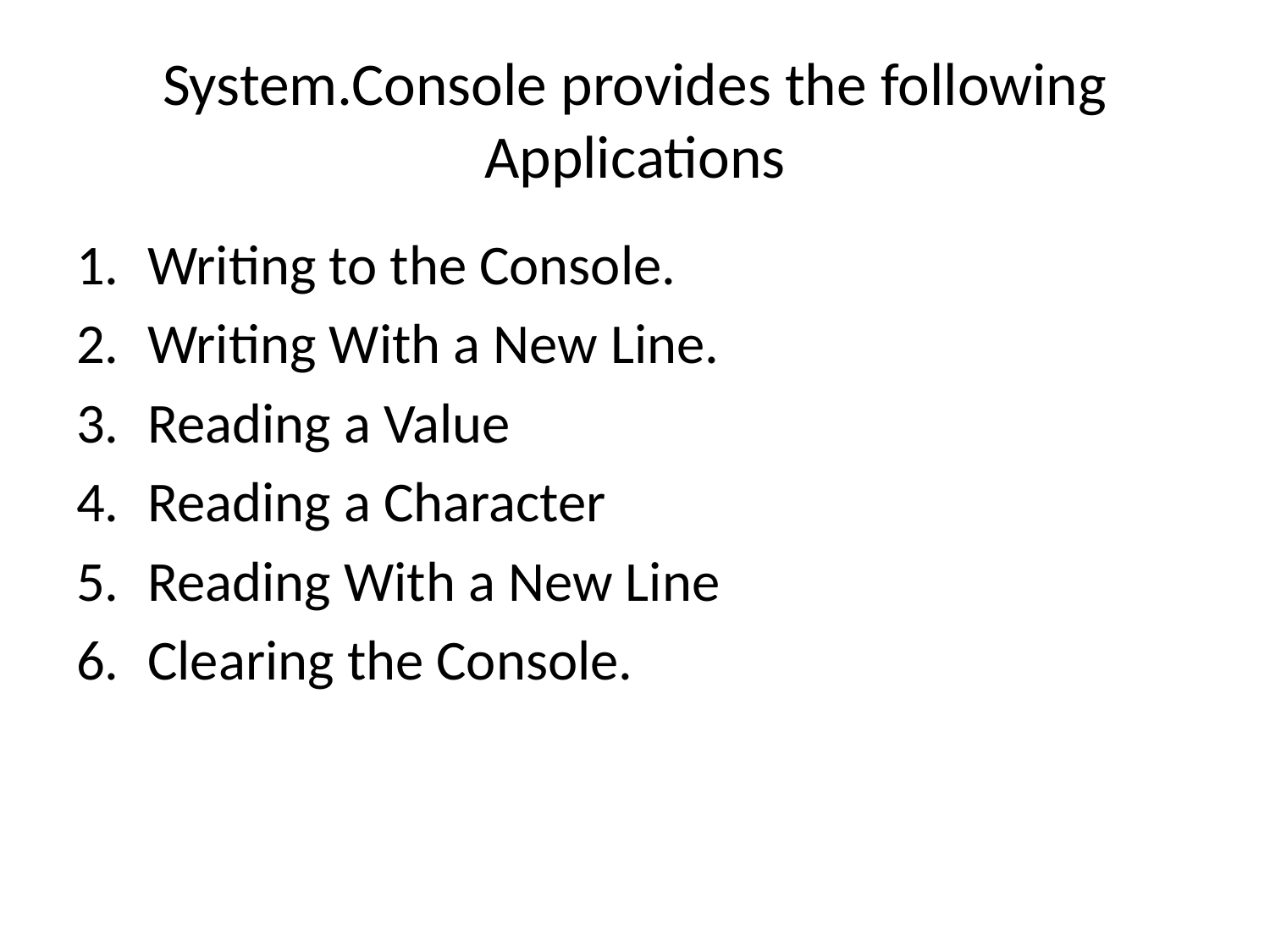

# System.Console provides the following Applications
Writing to the Console.
Writing With a New Line.
Reading a Value
Reading a Character
Reading With a New Line
Clearing the Console.